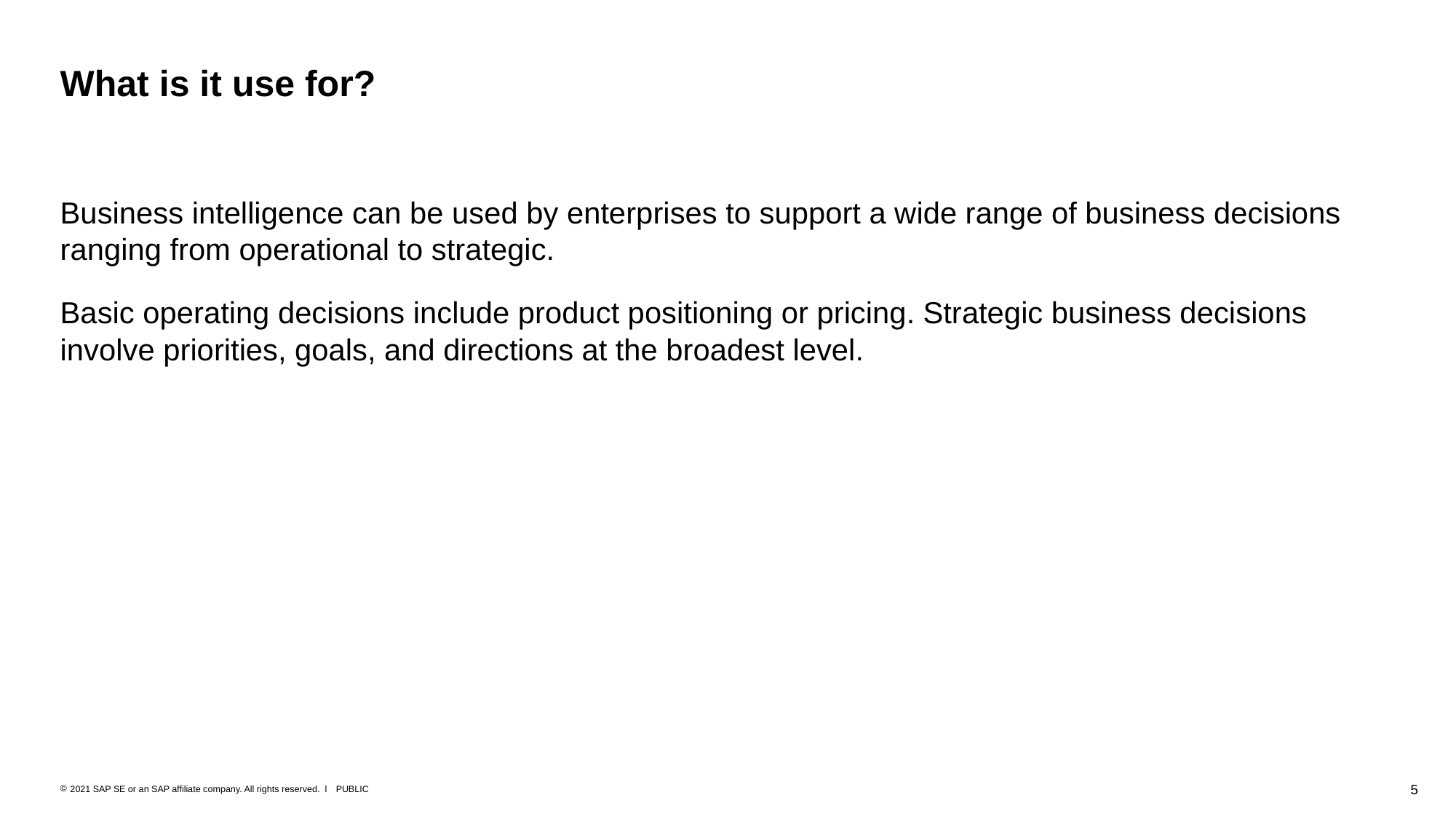

# What is it use for?
Business intelligence can be used by enterprises to support a wide range of business decisions ranging from operational to strategic.
Basic operating decisions include product positioning or pricing. Strategic business decisions involve priorities, goals, and directions at the broadest level.